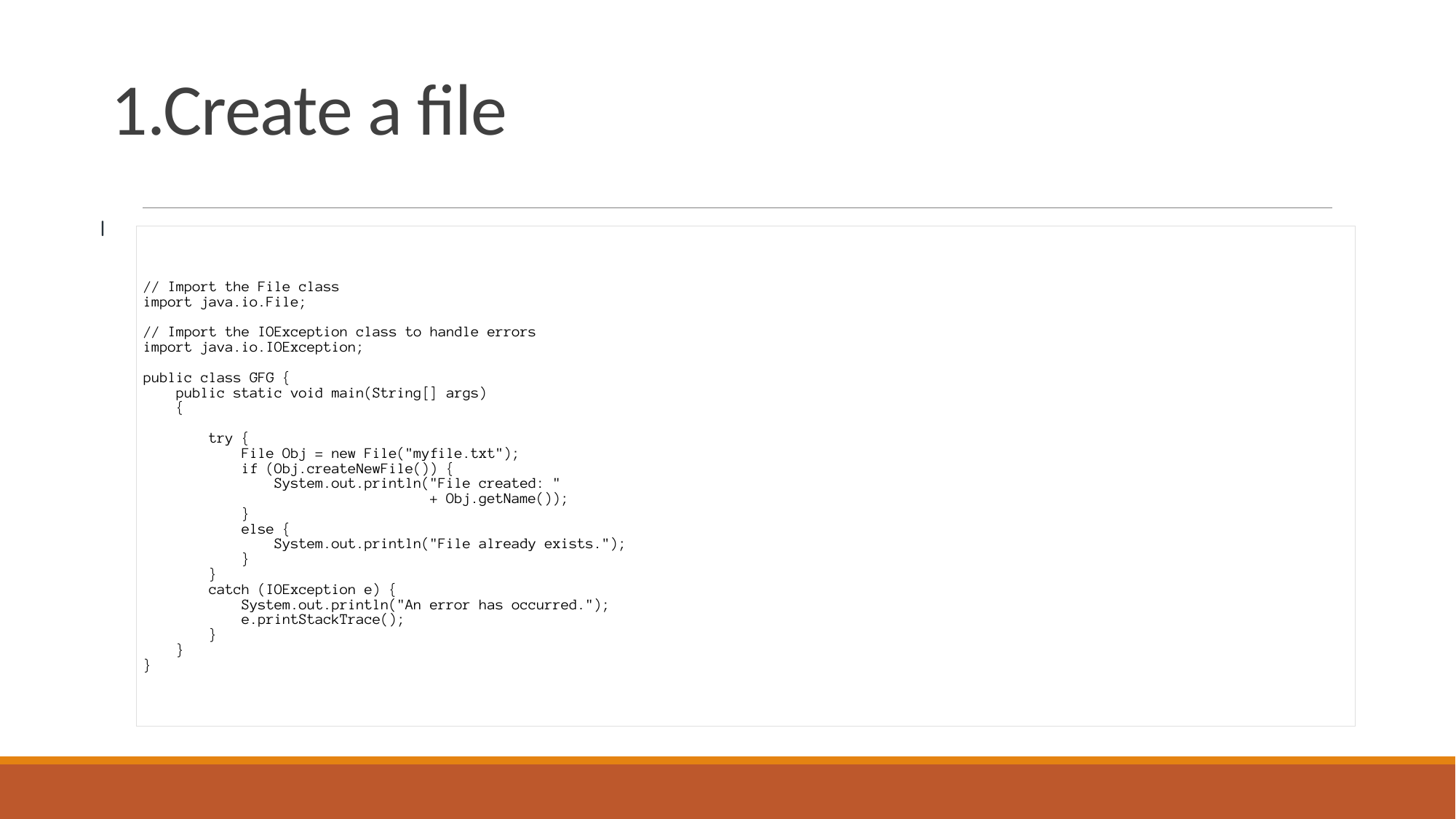

# 1.Create a file
I

| // Import the File class import java.io.File;   // Import the IOException class to handle errors import java.io.IOException;   public class GFG {     public static void main(String[] args)     {           try {             File Obj = new File("myfile.txt");             if (Obj.createNewFile()) {                 System.out.println("File created: "                                    + Obj.getName());             }             else {                 System.out.println("File already exists.");             }         }         catch (IOException e) {             System.out.println("An error has occurred.");             e.printStackTrace();         }     } } |
| --- |